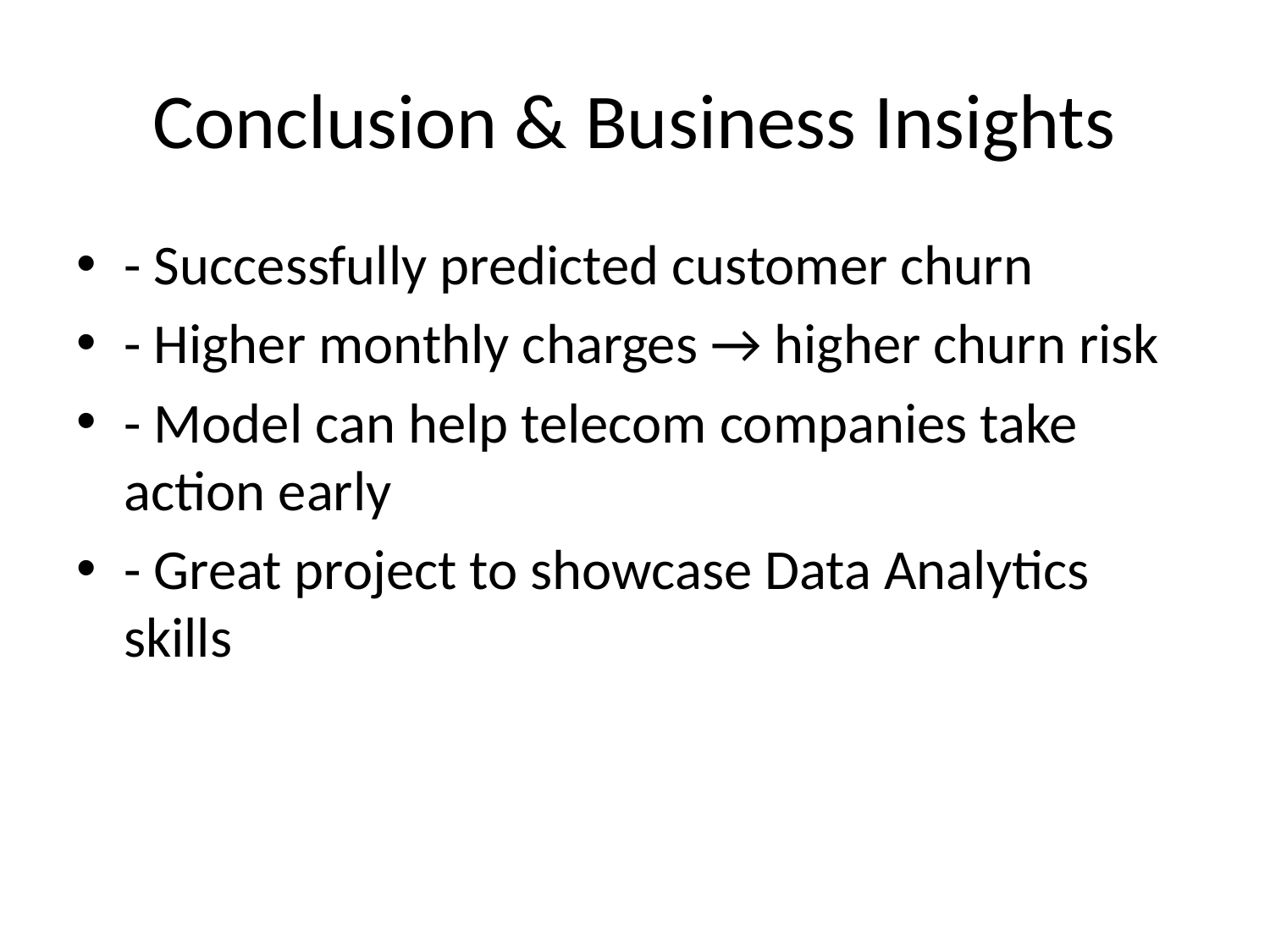

# Conclusion & Business Insights
- Successfully predicted customer churn
- Higher monthly charges → higher churn risk
- Model can help telecom companies take action early
- Great project to showcase Data Analytics skills